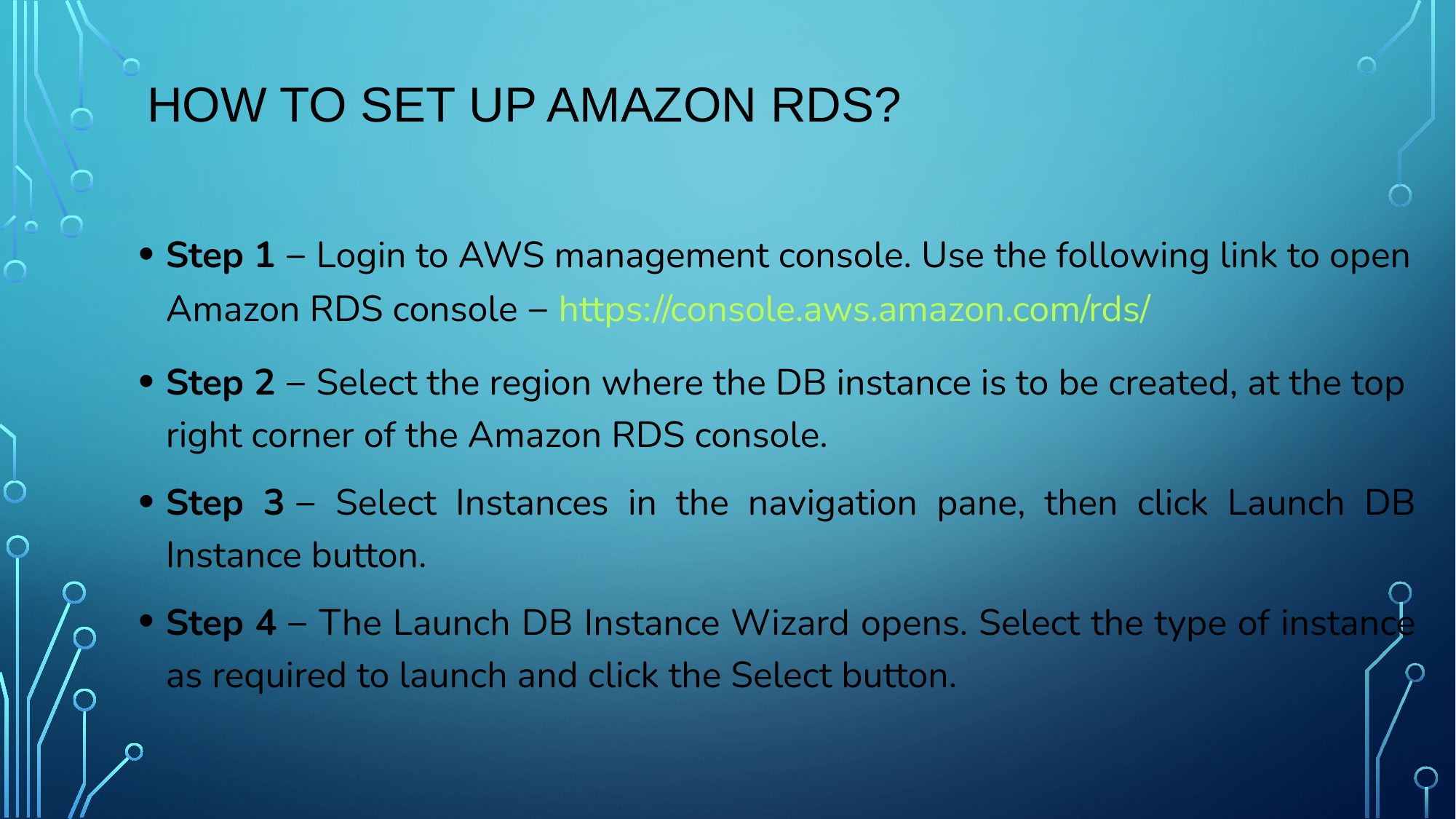

# How to Set Up Amazon RDS?
Step 1 − Login to AWS management console. Use the following link to open Amazon RDS console − https://console.aws.amazon.com/rds/
Step 2 − Select the region where the DB instance is to be created, at the top right corner of the Amazon RDS console.
Step 3 − Select Instances in the navigation pane, then click Launch DB Instance button.
Step 4 − The Launch DB Instance Wizard opens. Select the type of instance as required to launch and click the Select button.